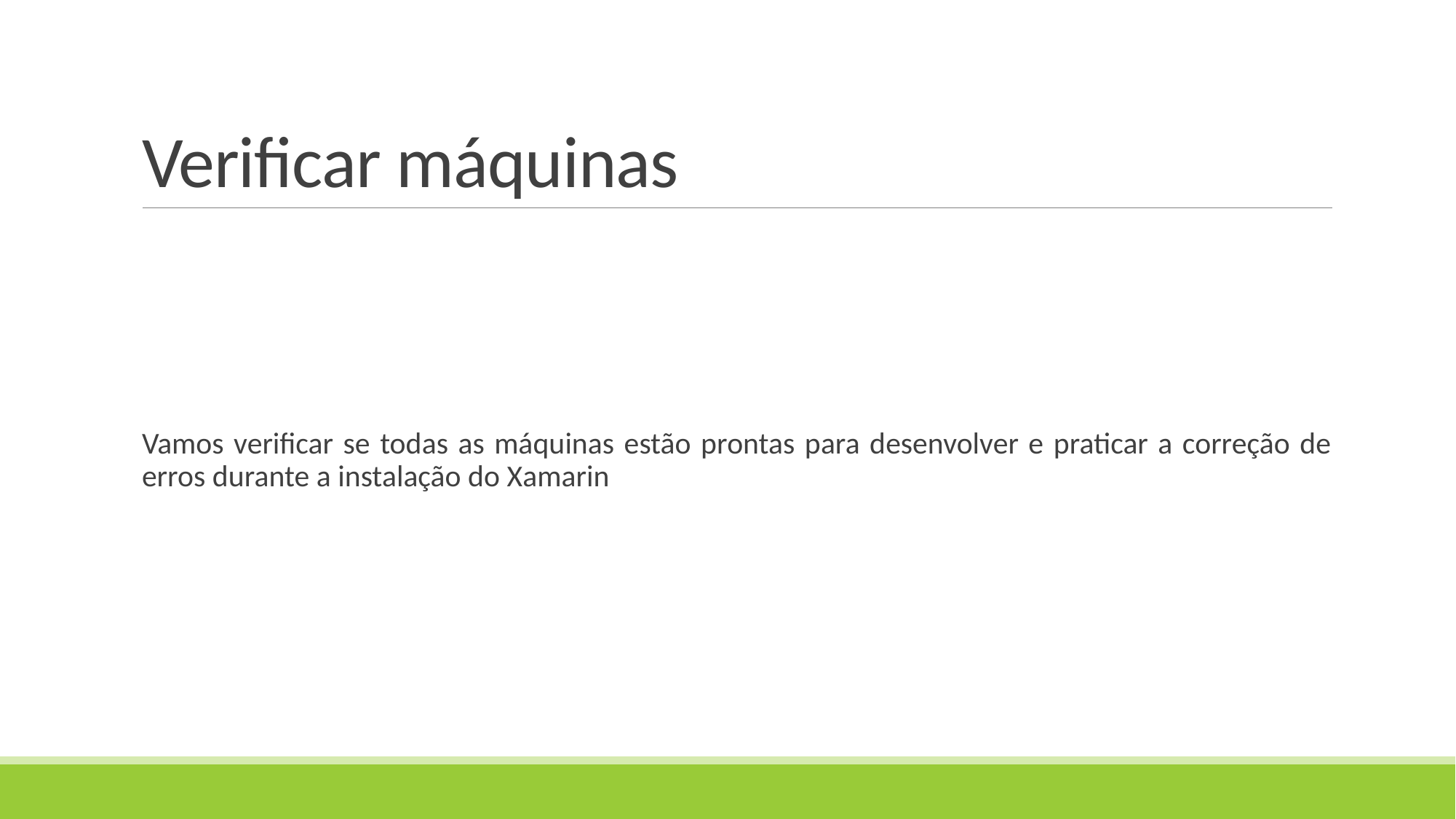

# Verificar máquinas
Vamos verificar se todas as máquinas estão prontas para desenvolver e praticar a correção de erros durante a instalação do Xamarin